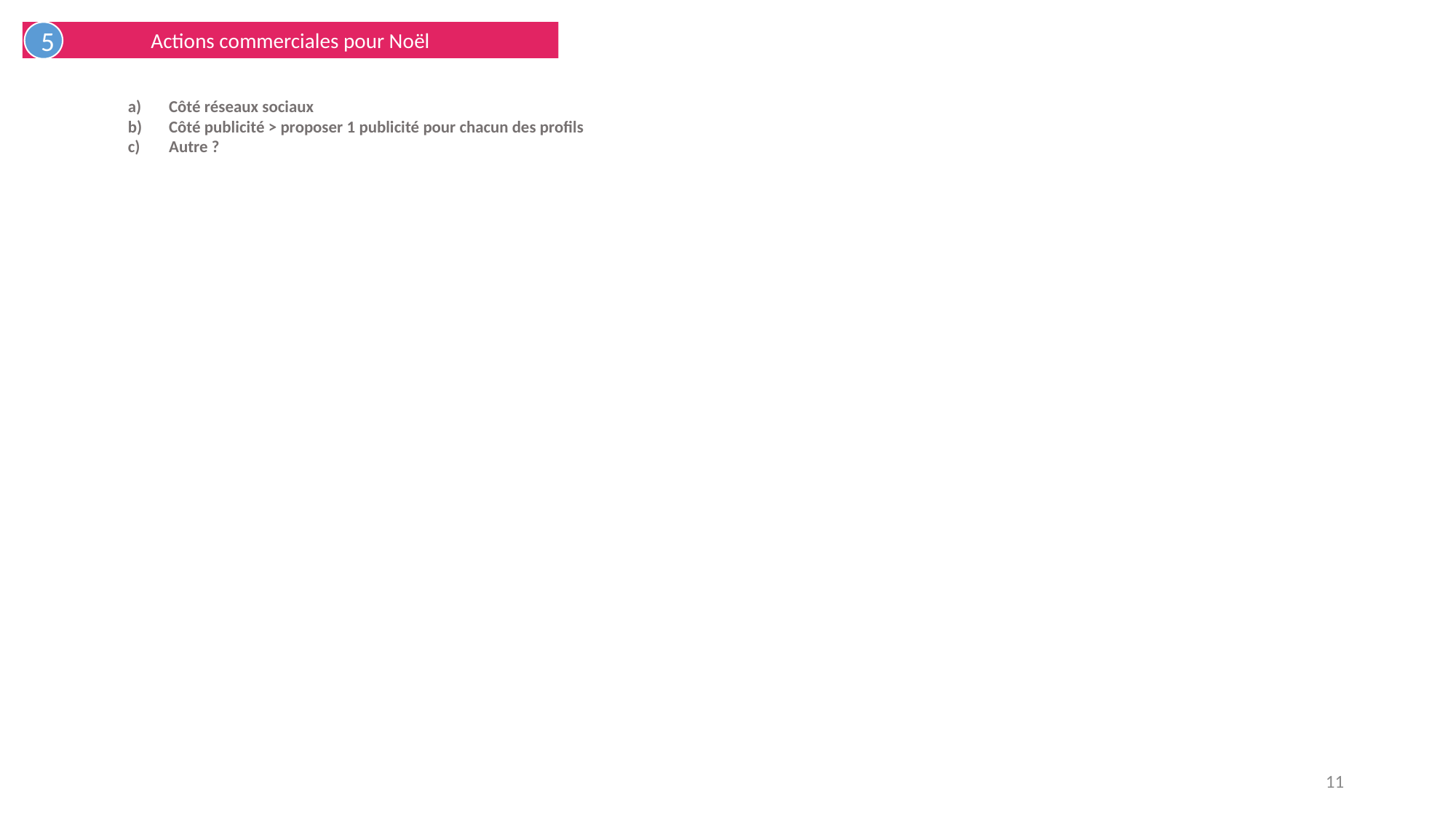

Actions commerciales pour Noël
5
Côté réseaux sociaux
Côté publicité > proposer 1 publicité pour chacun des profils
Autre ?
11